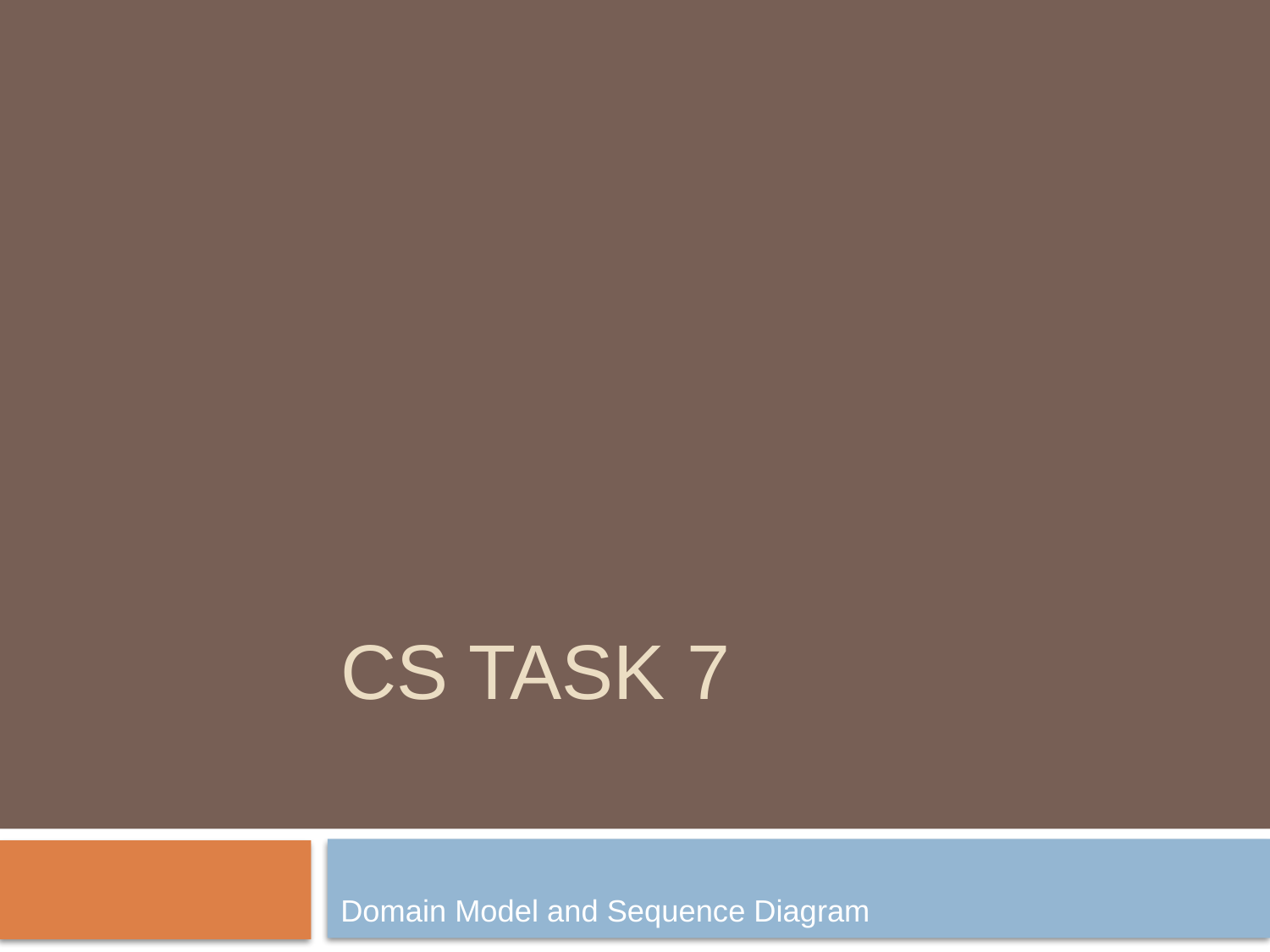

# CS Task 7

Domain Model and Sequence Diagram